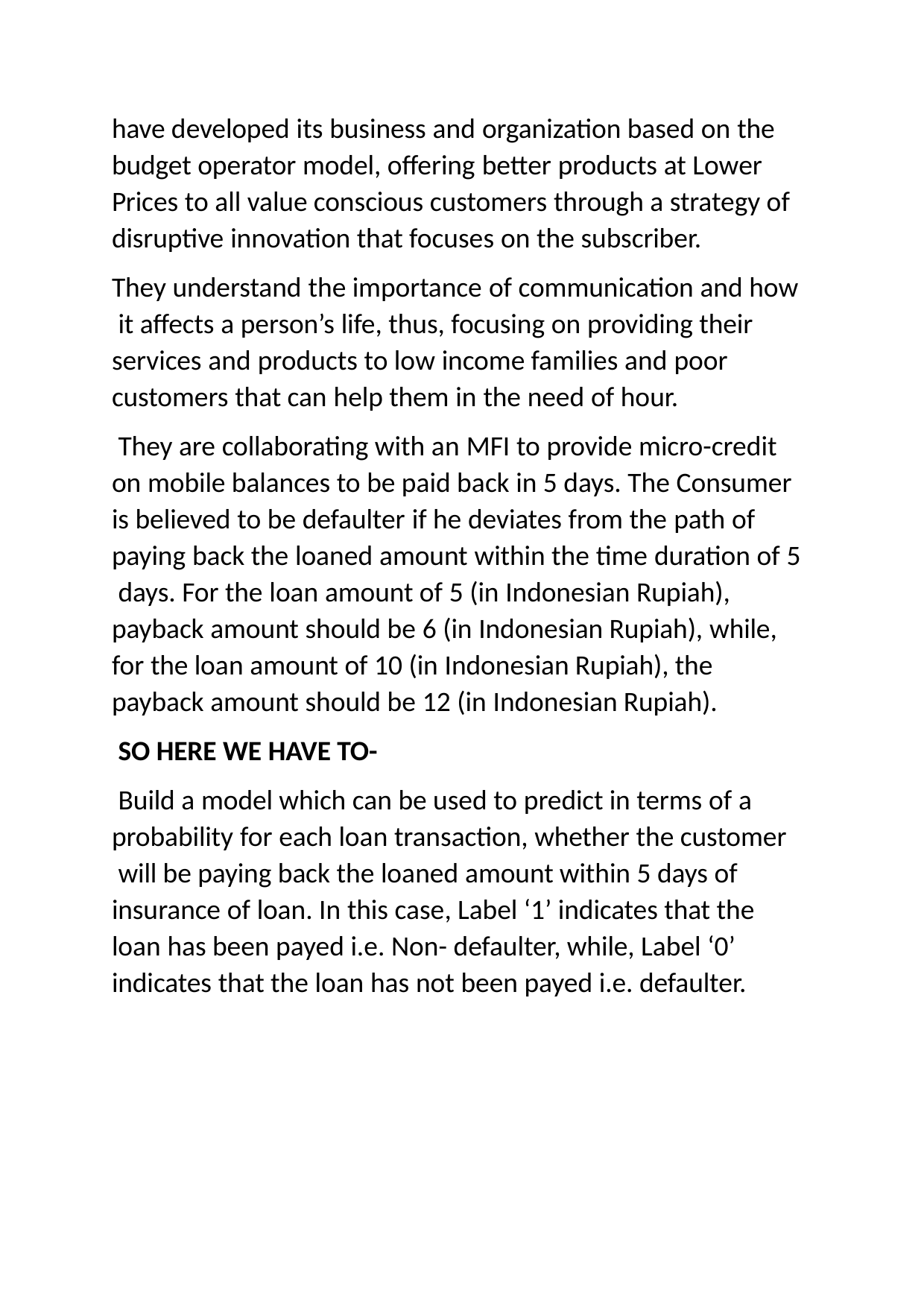

have developed its business and organization based on the  budget operator model, offering better products at Lower  Prices to all value conscious customers through a strategy of  disruptive innovation that focuses on the subscriber.
They understand the importance of communication and how  it affects a person’s life, thus, focusing on providing their  services and products to low income families and poor  customers that can help them in the need of hour.
They are collaborating with an MFI to provide micro-credit  on mobile balances to be paid back in 5 days. The Consumer  is believed to be defaulter if he deviates from the path of  paying back the loaned amount within the time duration of 5  days. For the loan amount of 5 (in Indonesian Rupiah),  payback amount should be 6 (in Indonesian Rupiah), while,  for the loan amount of 10 (in Indonesian Rupiah), the  payback amount should be 12 (in Indonesian Rupiah).
SO HERE WE HAVE TO-
Build a model which can be used to predict in terms of a  probability for each loan transaction, whether the customer  will be paying back the loaned amount within 5 days of  insurance of loan. In this case, Label ‘1’ indicates that the  loan has been payed i.e. Non- defaulter, while, Label ‘0’  indicates that the loan has not been payed i.e. defaulter.